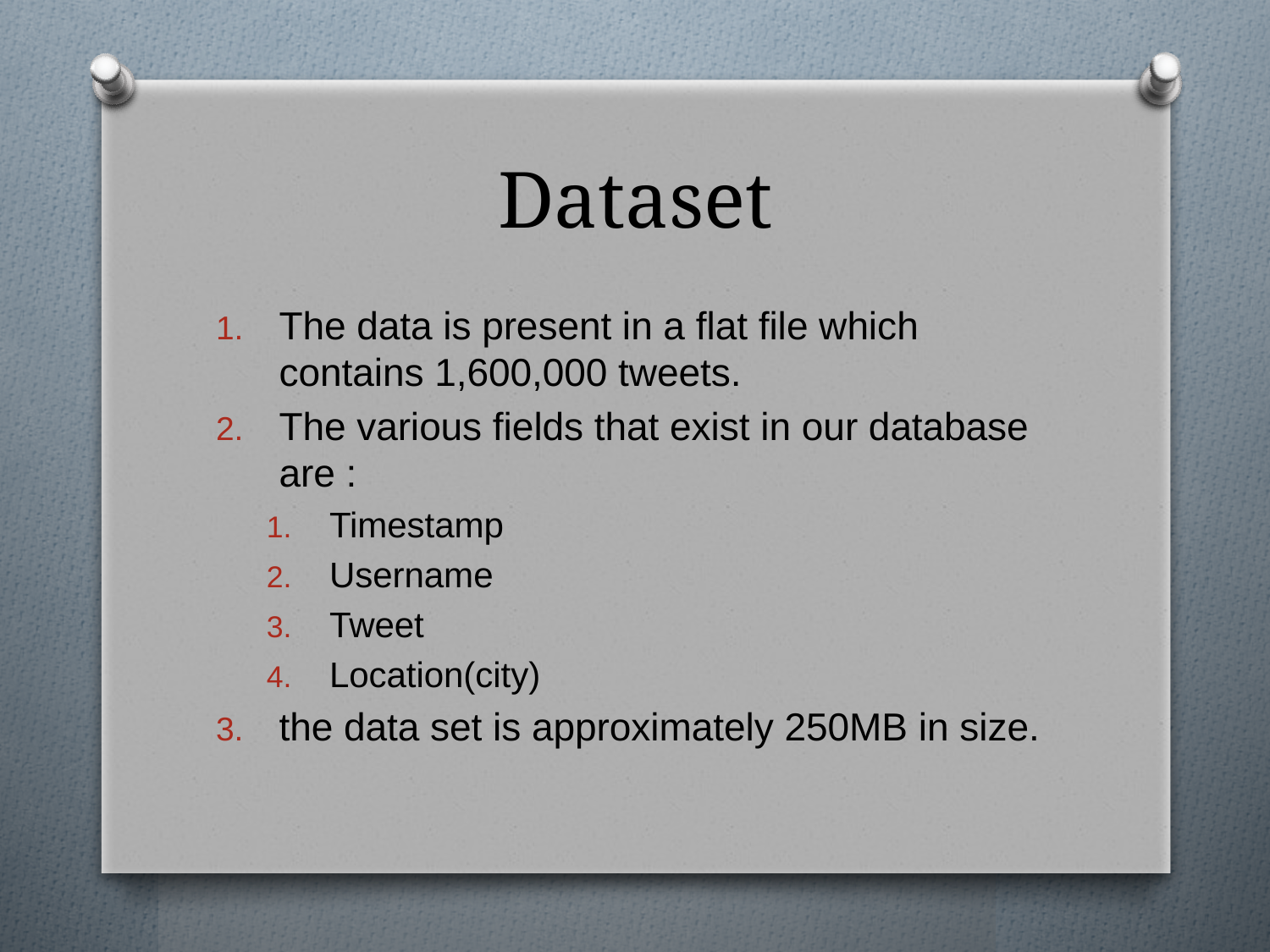

# Dataset
The data is present in a flat file which contains 1,600,000 tweets.
The various fields that exist in our database are :
Timestamp
Username
Tweet
Location(city)
the data set is approximately 250MB in size.